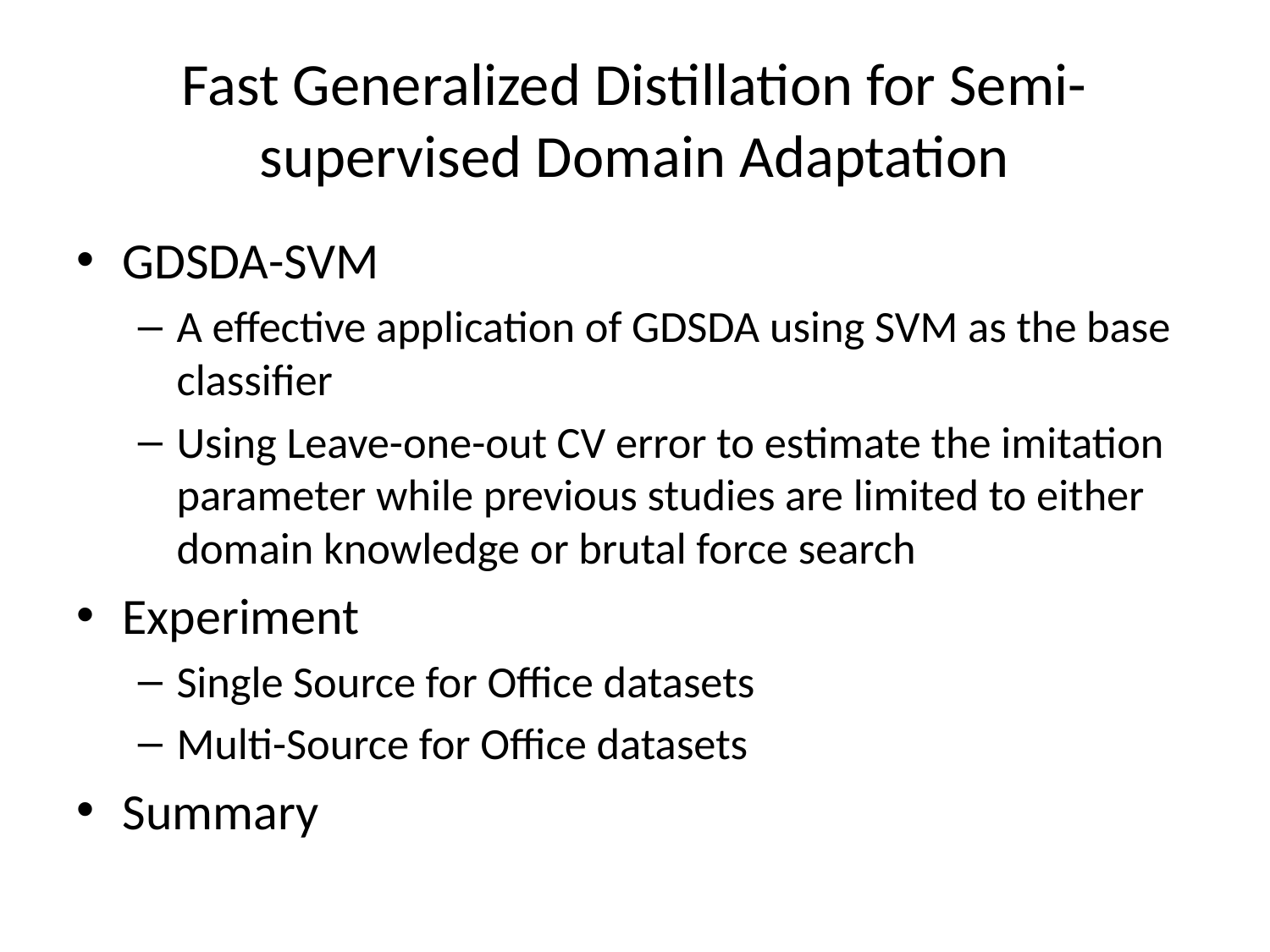

# Fast Generalized Distillation for Semi-supervised Domain Adaptation
GDSDA-SVM
A effective application of GDSDA using SVM as the base classifier
Using Leave-one-out CV error to estimate the imitation parameter while previous studies are limited to either domain knowledge or brutal force search
Experiment
Single Source for Office datasets
Multi-Source for Office datasets
Summary